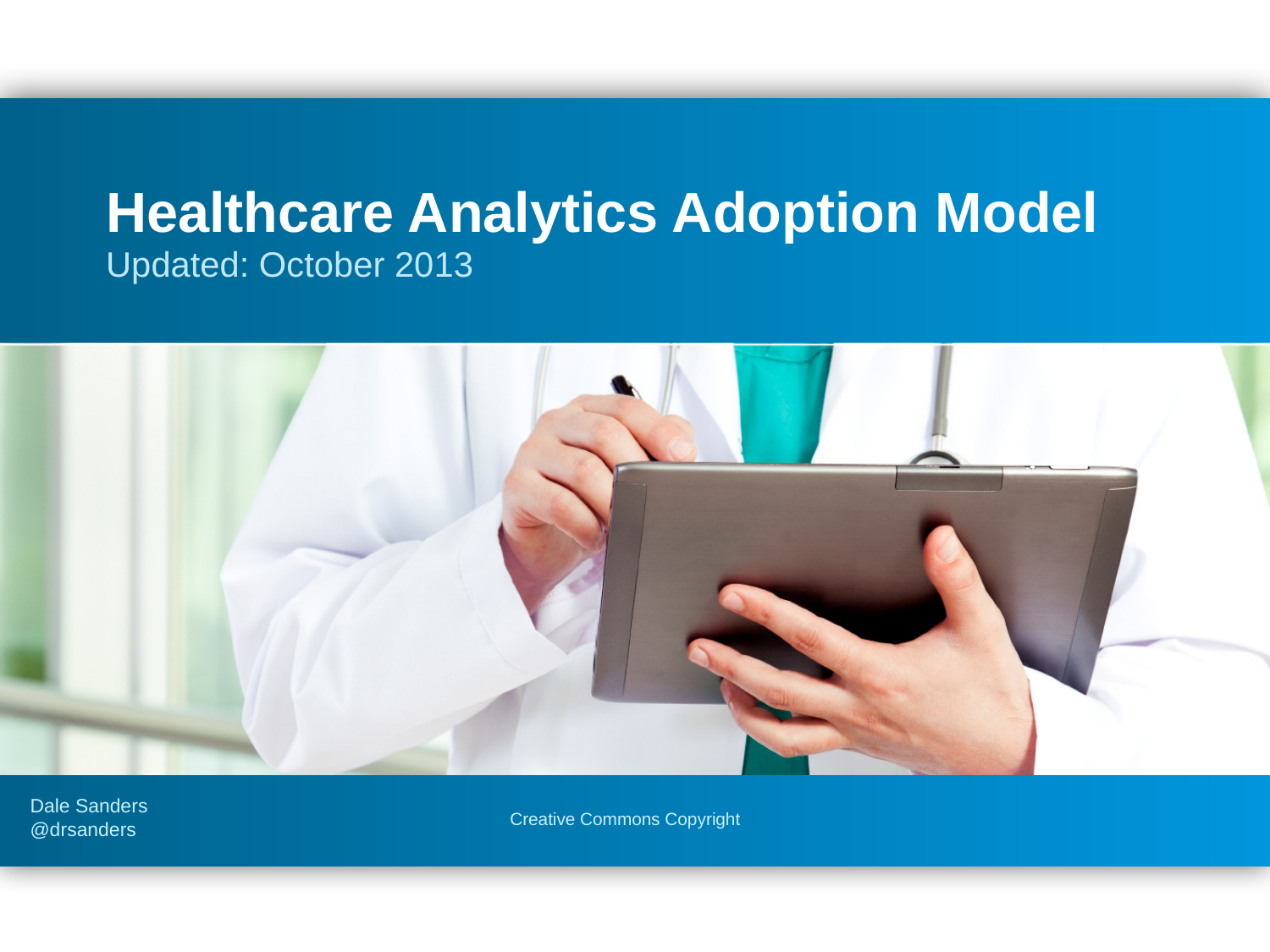

# Healthcare Analytics Adoption Model
Updated: October 2013
Dale Sanders
@drsanders